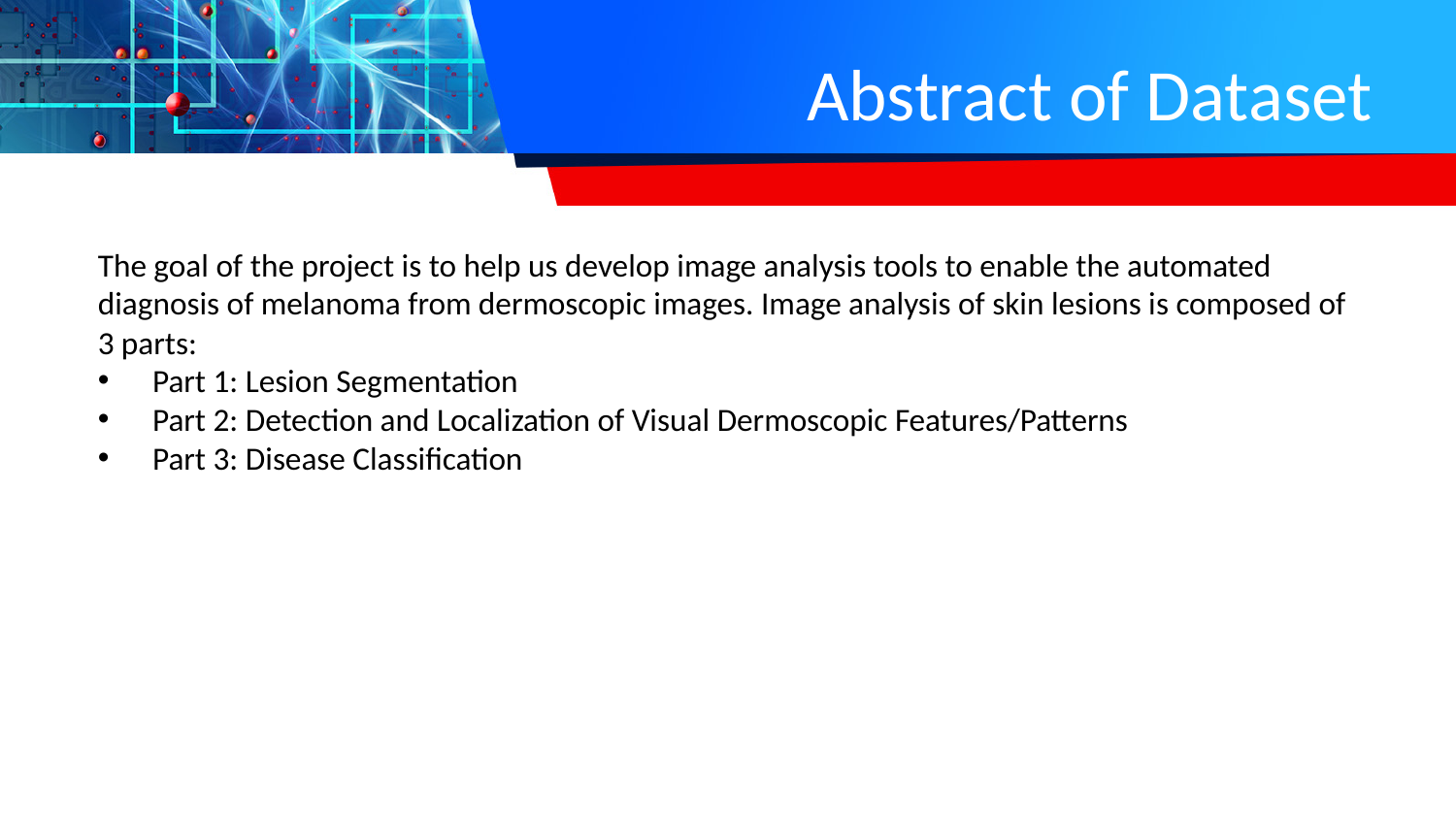

# Abstract of Dataset
The goal of the project is to help us develop image analysis tools to enable the automated diagnosis of melanoma from dermoscopic images. Image analysis of skin lesions is composed of 3 parts:
Part 1: Lesion Segmentation
Part 2: Detection and Localization of Visual Dermoscopic Features/Patterns
Part 3: Disease Classification